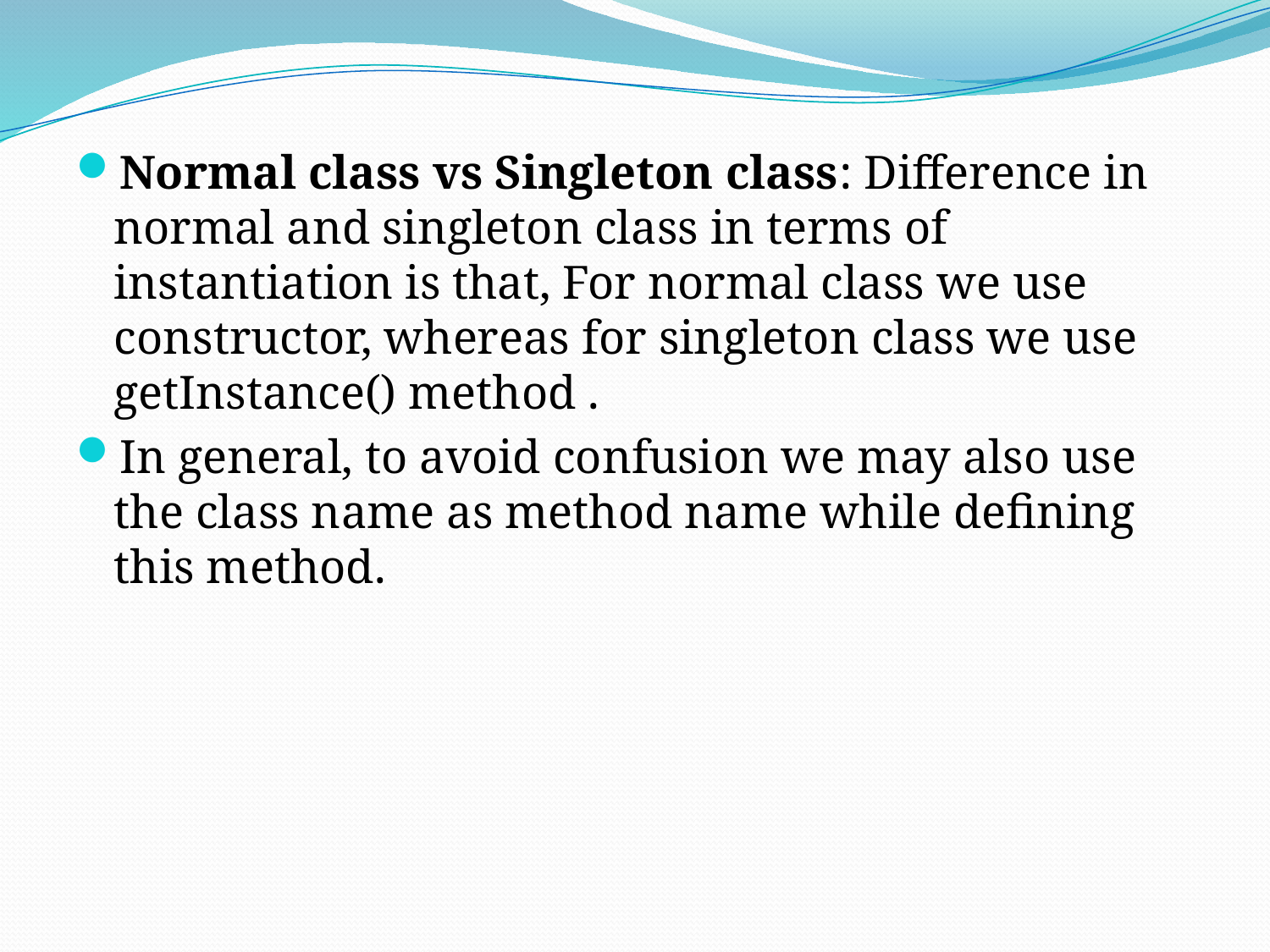

Normal class vs Singleton class: Difference in normal and singleton class in terms of instantiation is that, For normal class we use constructor, whereas for singleton class we use getInstance() method .
In general, to avoid confusion we may also use the class name as method name while defining this method.